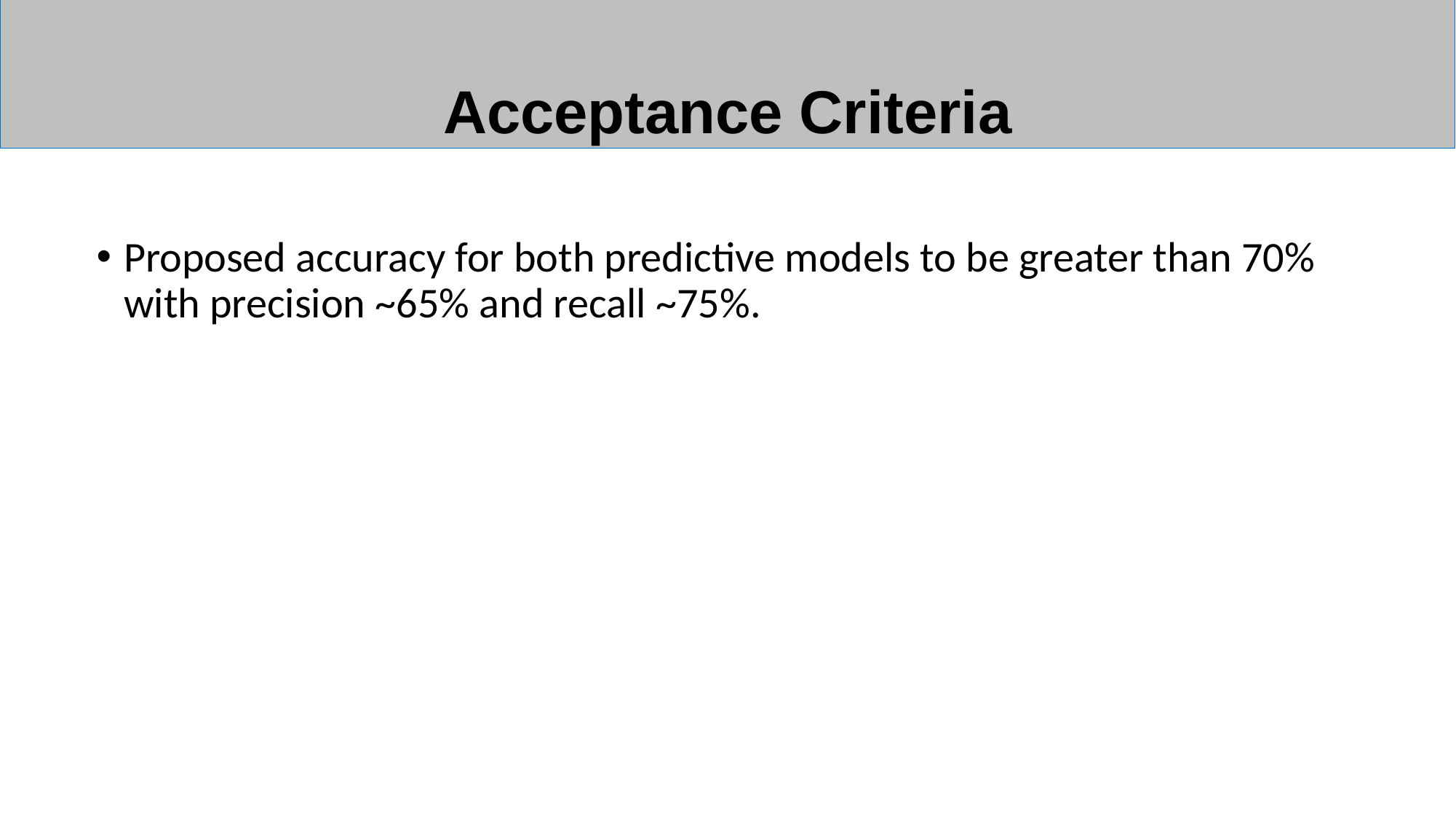

Acceptance Criteria

Proposed accuracy for both predictive models to be greater than 70% with precision ~65% and recall ~75%.